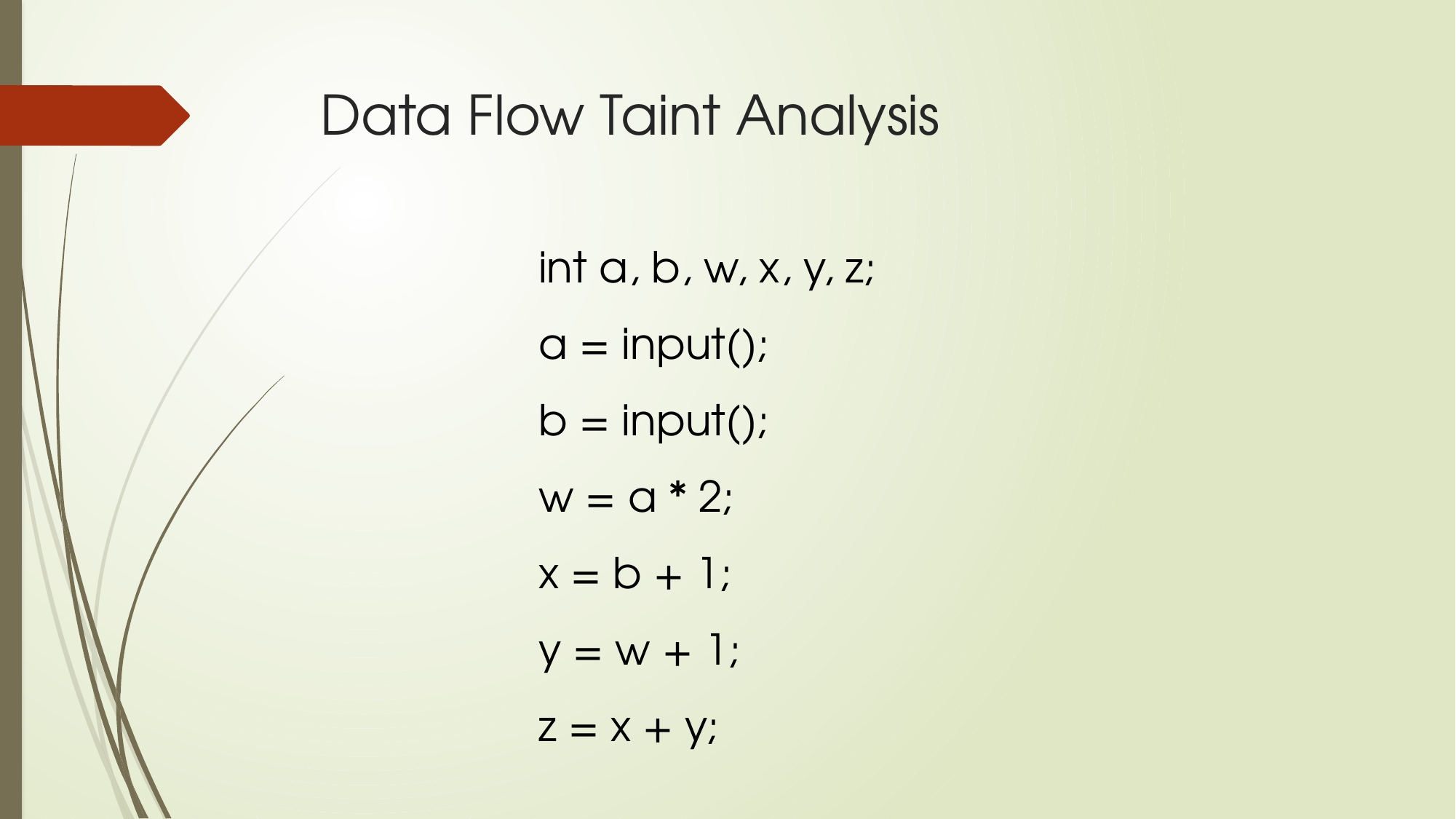

# Data Flow Taint Analysis
int a, b, w, x, y, z;
a = input();
b = input();
w = a * 2;
x = b + 1;
y = w + 1;
z = x + y;